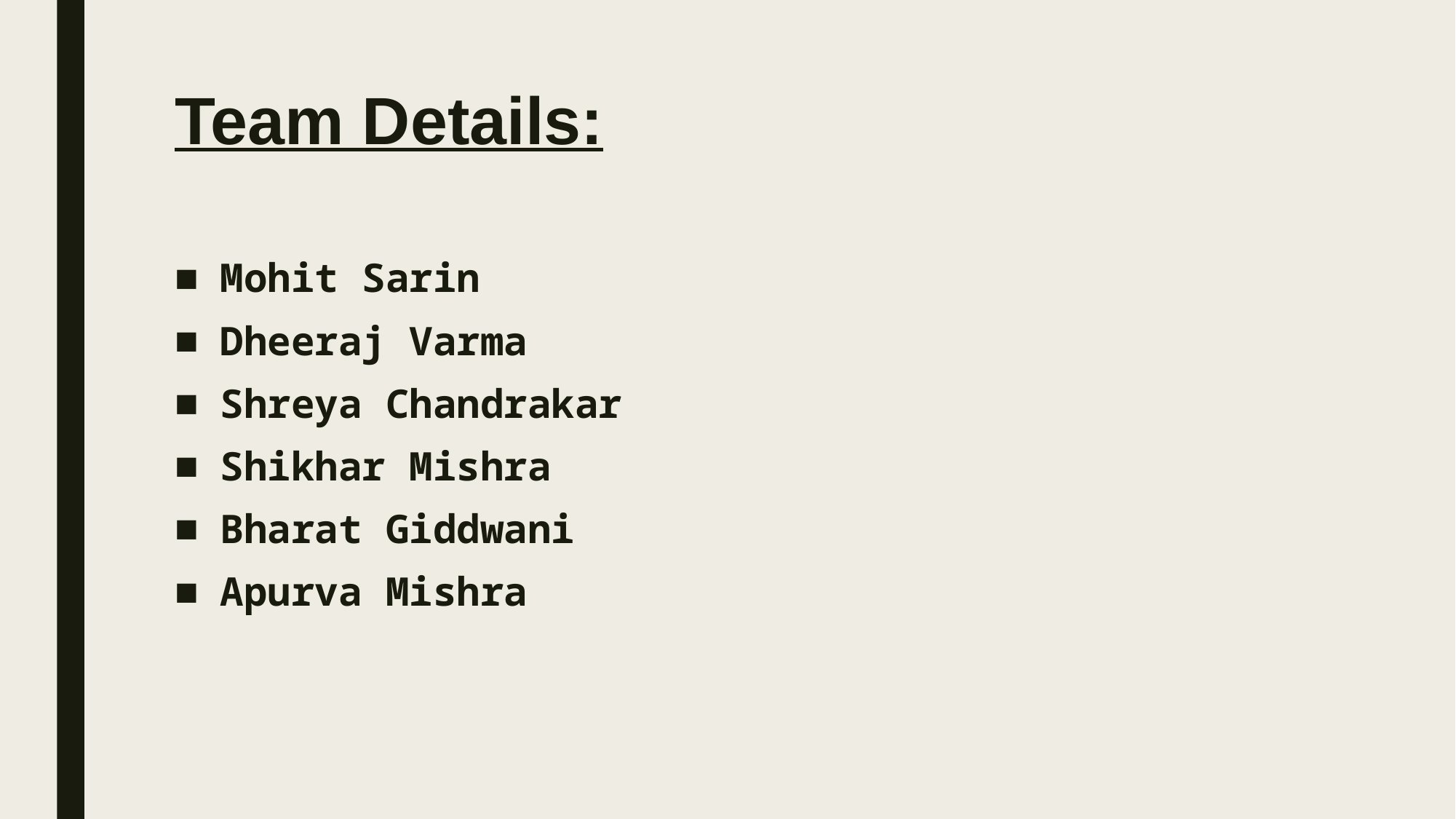

# Team Details:
Mohit Sarin
Dheeraj Varma
Shreya Chandrakar
Shikhar Mishra
Bharat Giddwani
Apurva Mishra